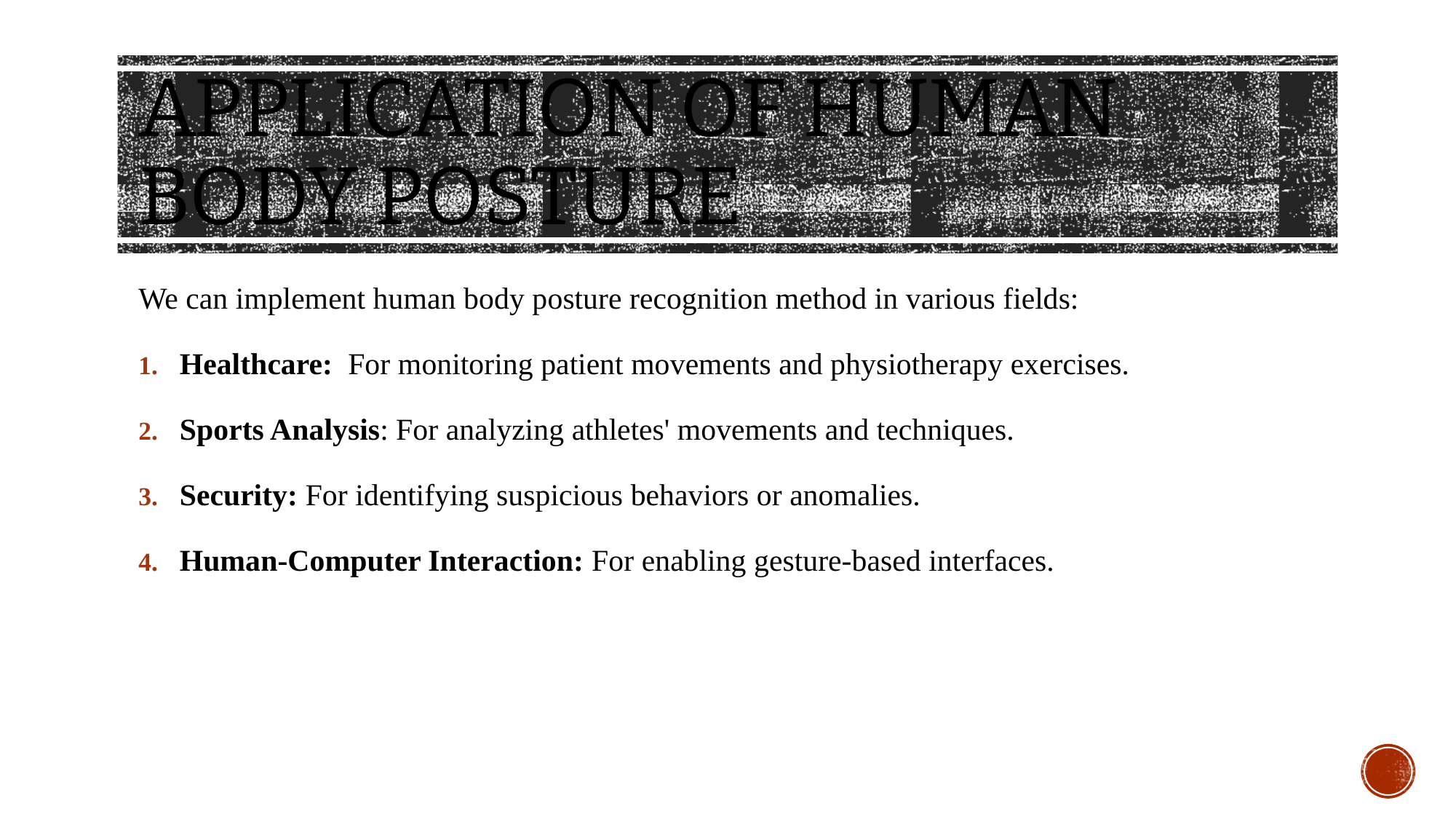

# Application of Human body posture

We can implement human body posture recognition method in various fields:

Healthcare:  For monitoring patient movements and physiotherapy exercises.

Sports Analysis: For analyzing athletes' movements and techniques.

Security: For identifying suspicious behaviors or anomalies.

Human-Computer Interaction: For enabling gesture-based interfaces.